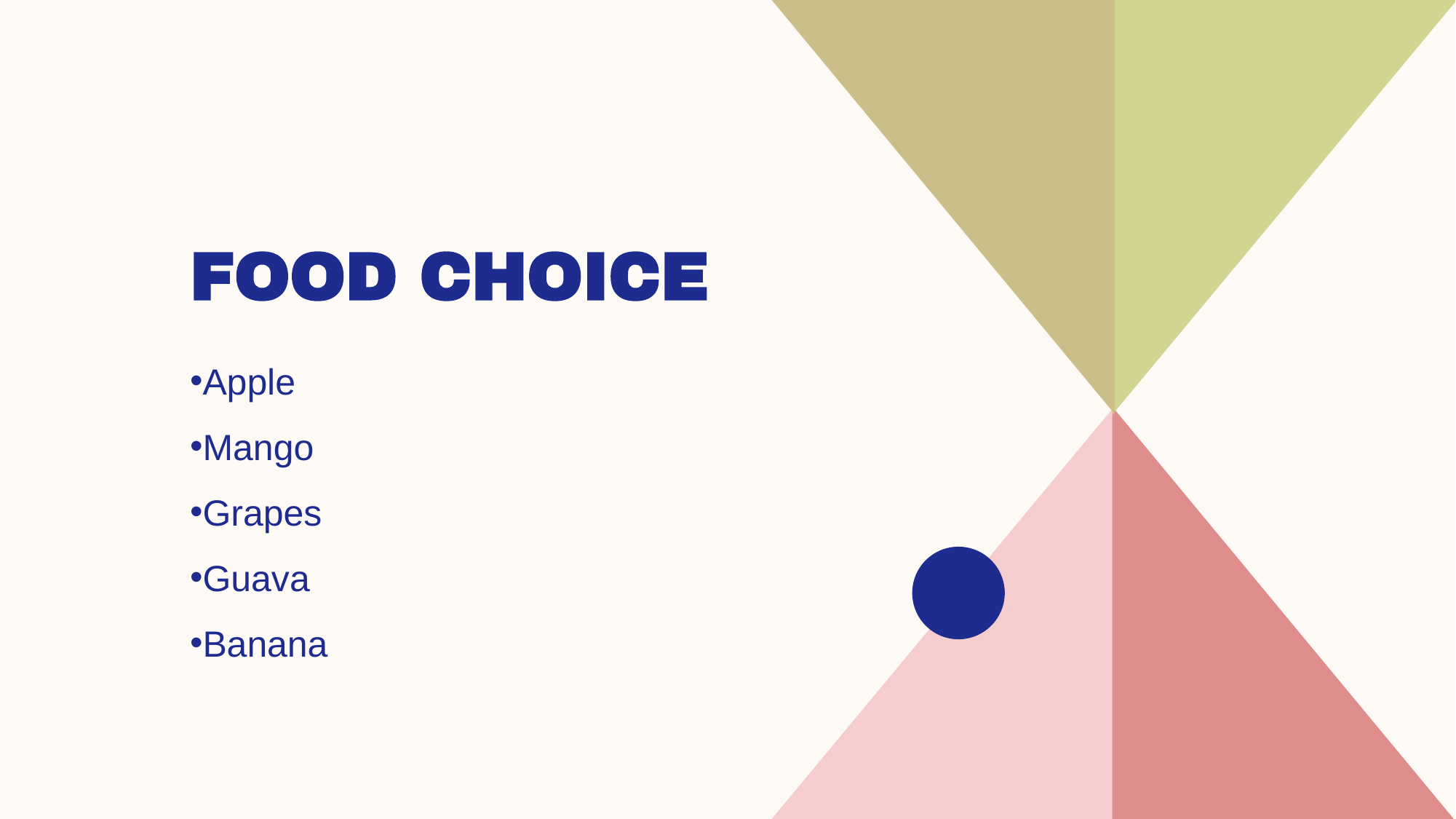

# Food Choice
Apple
Mango
Grapes
Guava
Banana